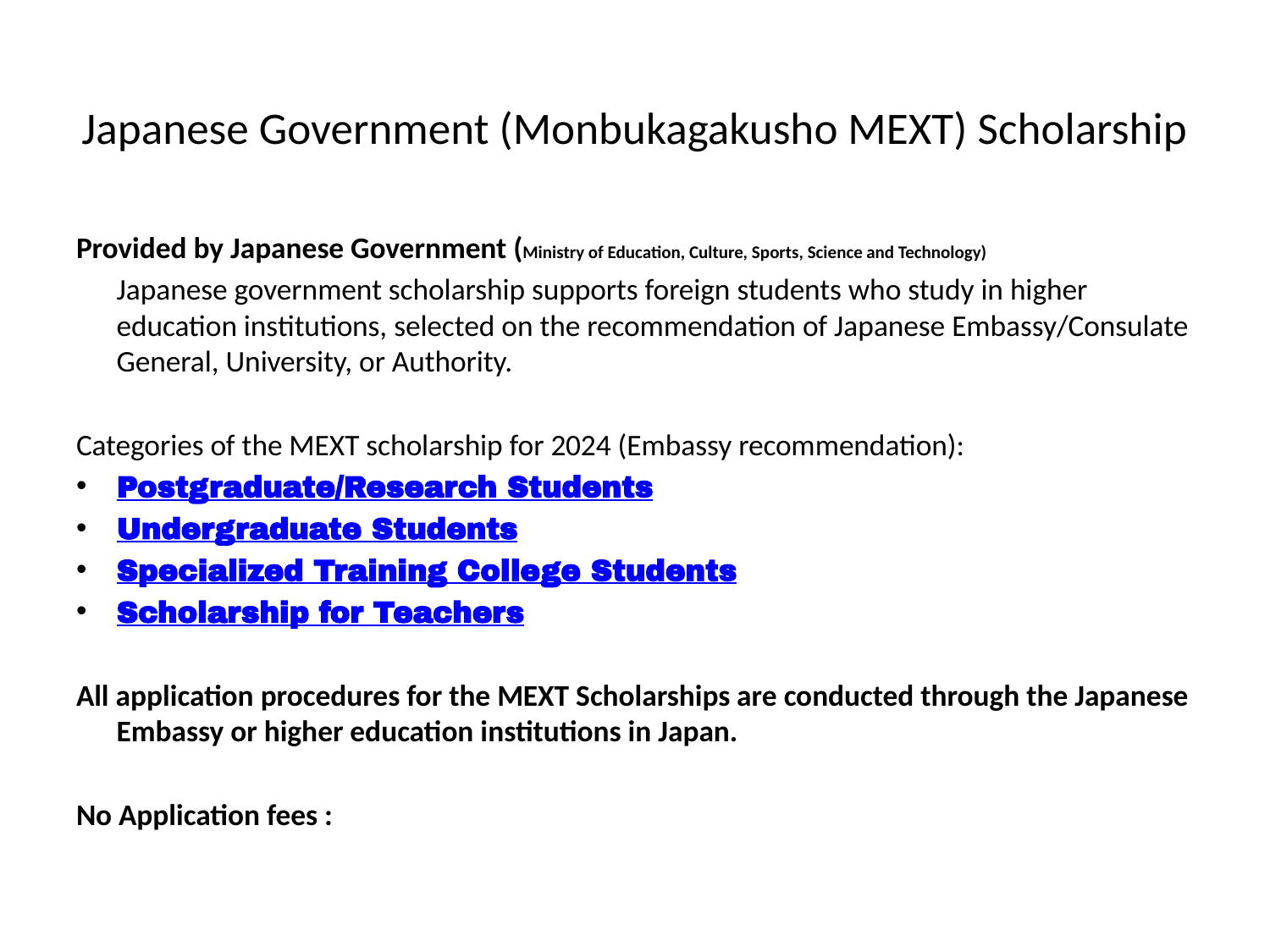

# Japanese Government (Monbukagakusho MEXT) Scholarship
Provided by Japanese Government (Ministry of Education, Culture, Sports, Science and Technology)
	Japanese government scholarship supports foreign students who study in higher education institutions, selected on the recommendation of Japanese Embassy/Consulate General, University, or Authority.

Categories of the MEXT scholarship for 2024 (Embassy recommendation):
Postgraduate/Research Students
Undergraduate Students
Specialized Training College Students
Scholarship for Teachers

All application procedures for the MEXT Scholarships are conducted through the Japanese Embassy or higher education institutions in Japan.

No Application fees :